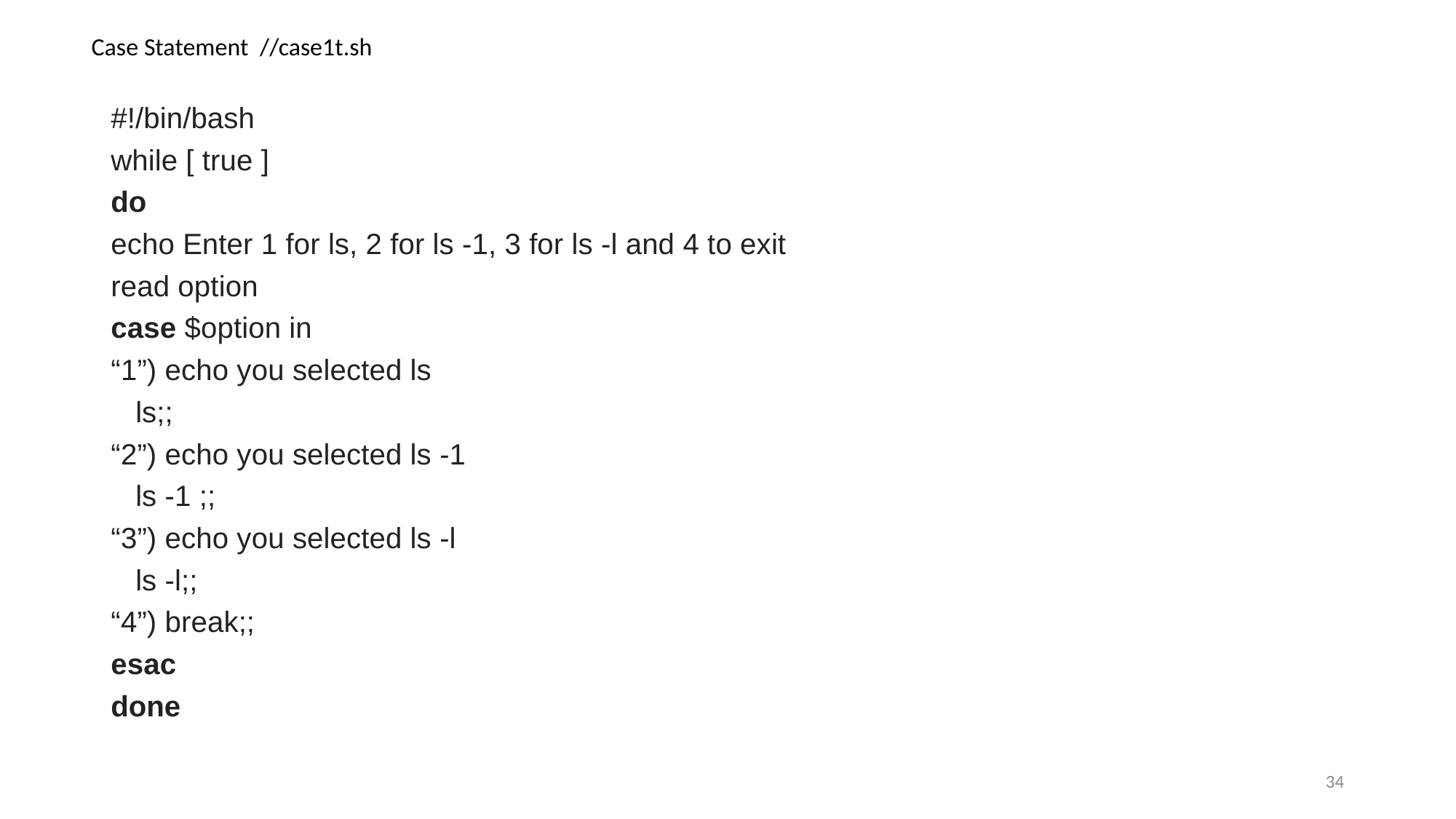

# Case Statement  //case1t.sh
#!/bin/bash
while [ true ]
do
echo Enter 1 for ls, 2 for ls -1, 3 for ls -l and 4 to exit
read option
case $option in
“1”) echo you selected ls
   ls;;
“2”) echo you selected ls -1
   ls -1 ;;
“3”) echo you selected ls -l
   ls -l;;
“4”) break;;
esac
done
34